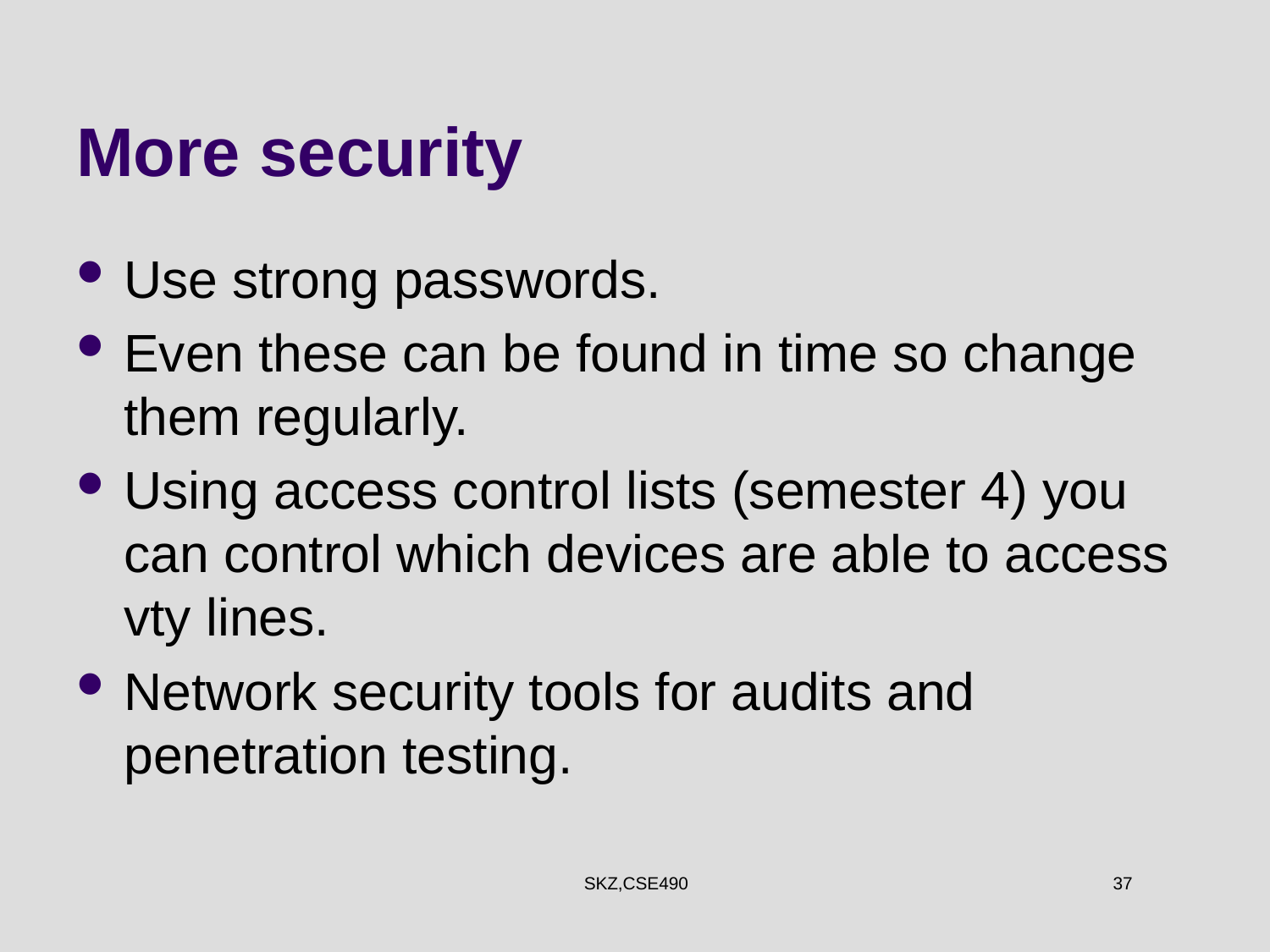

# More security
Use strong passwords.
Even these can be found in time so change them regularly.
Using access control lists (semester 4) you can control which devices are able to access vty lines.
Network security tools for audits and penetration testing.
SKZ,CSE490